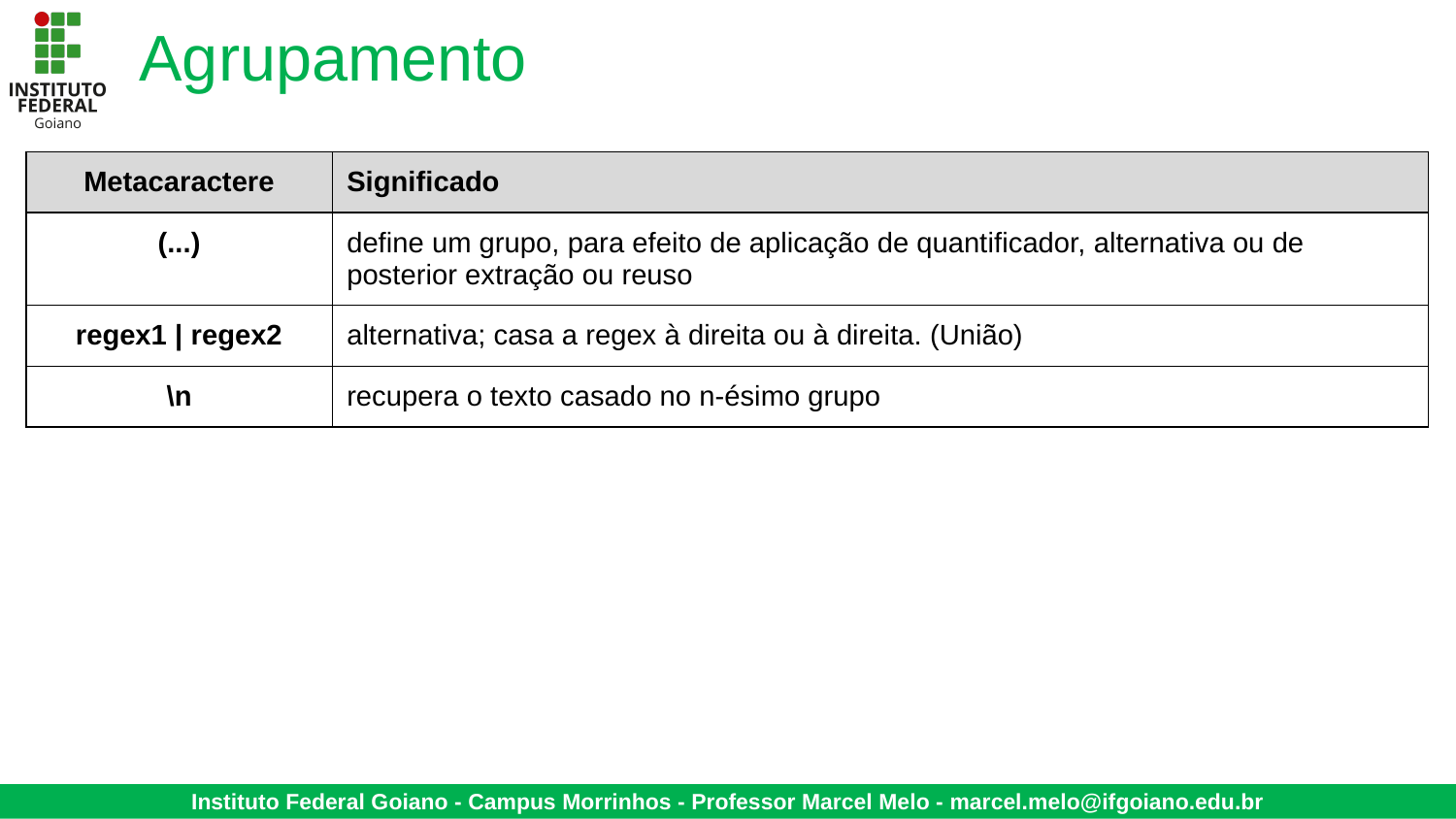

# Agrupamento
| Metacaractere | Significado |
| --- | --- |
| (...) | define um grupo, para efeito de aplicação de quantificador, alternativa ou de posterior extração ou reuso |
| regex1 | regex2 | alternativa; casa a regex à direita ou à direita. (União) |
| \n | recupera o texto casado no n-ésimo grupo |